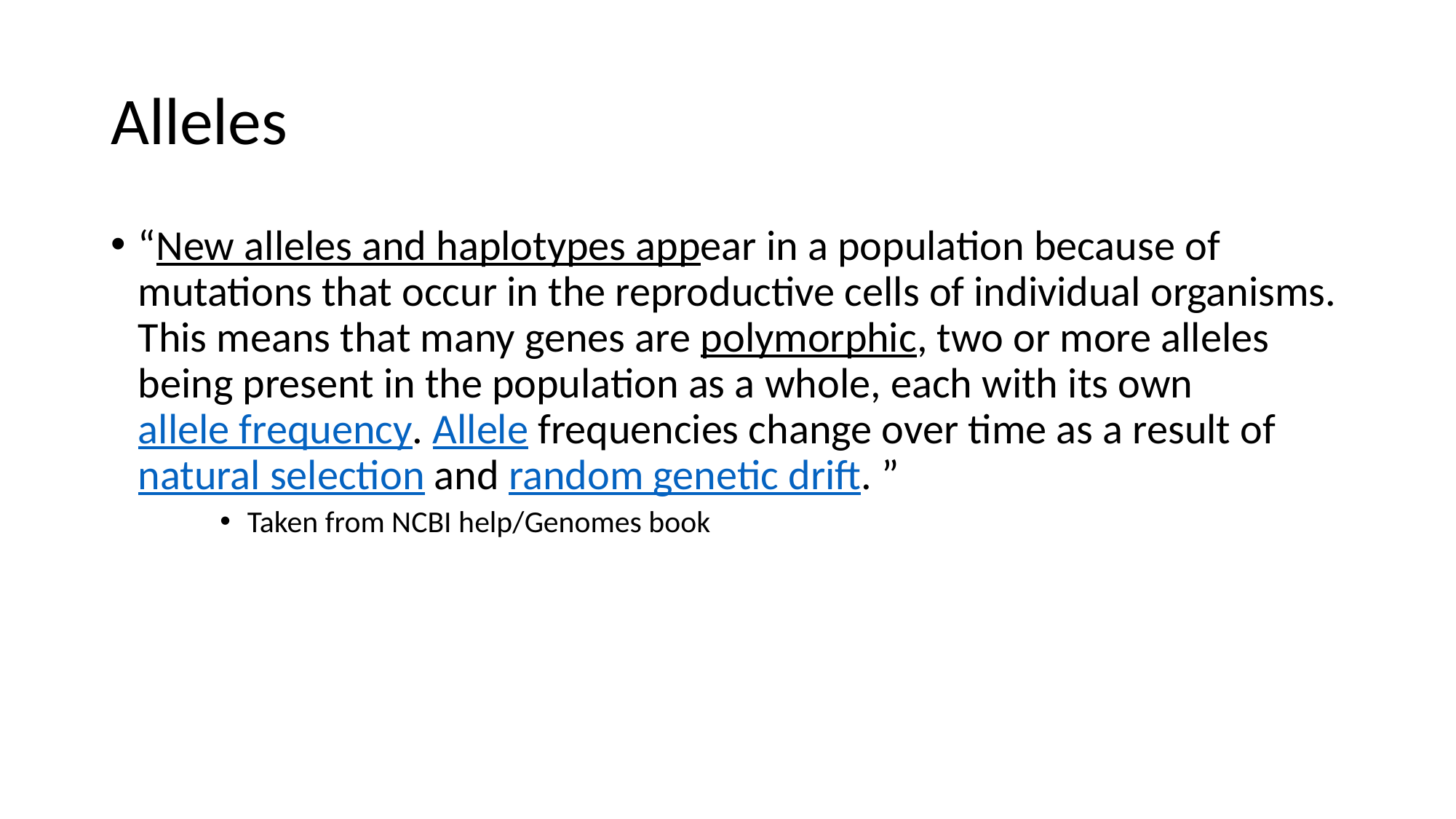

# Alleles
“New alleles and haplotypes appear in a population because of mutations that occur in the reproductive cells of individual organisms. This means that many genes are polymorphic, two or more alleles being present in the population as a whole, each with its own allele frequency. Allele frequencies change over time as a result of natural selection and random genetic drift. ”
Taken from NCBI help/Genomes book